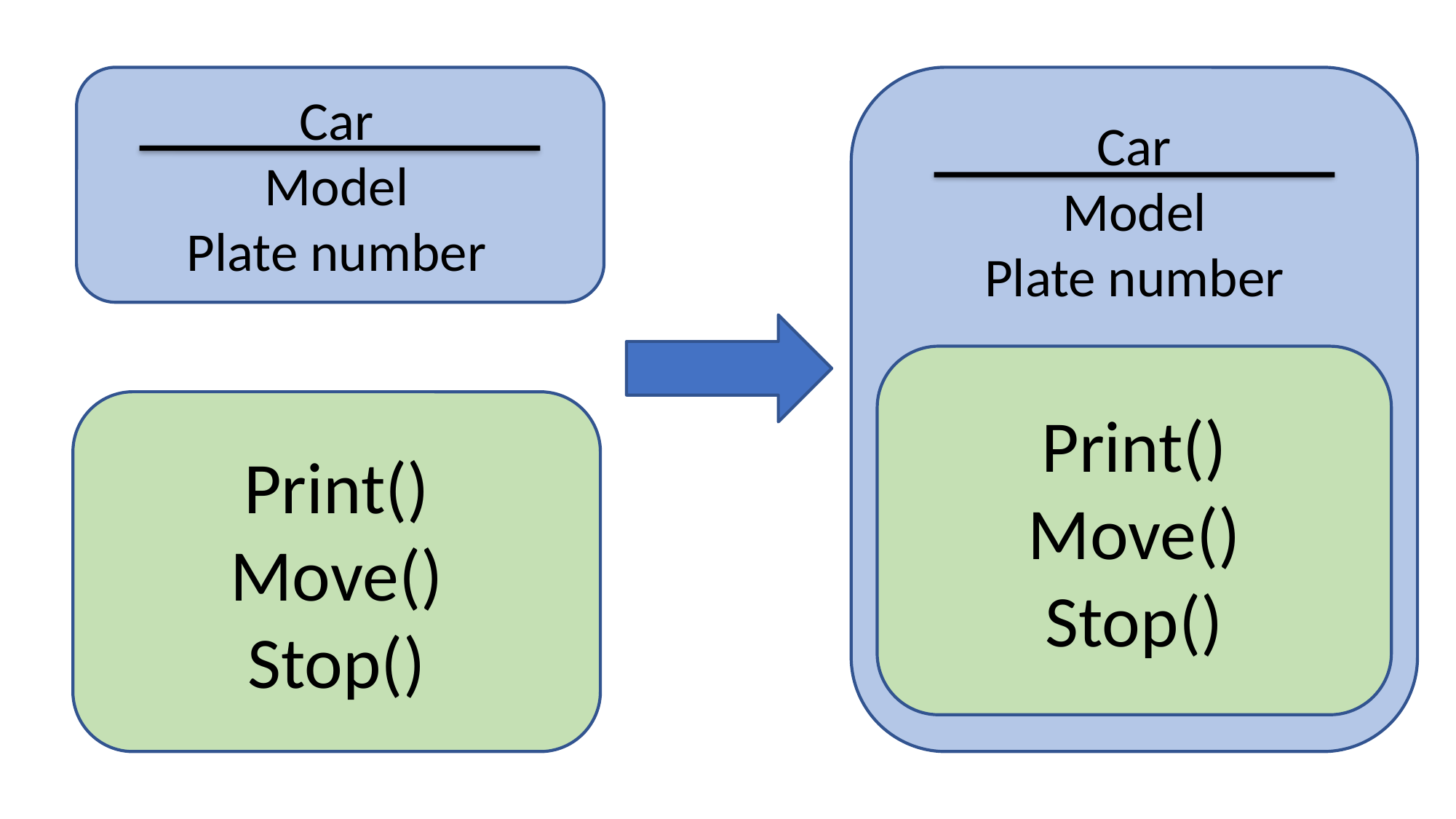

Model
Plate number
Car
Model
Plate number
Car
Model
Plate number

Print()
Move()
Stop()
Print()
Move()
Stop()